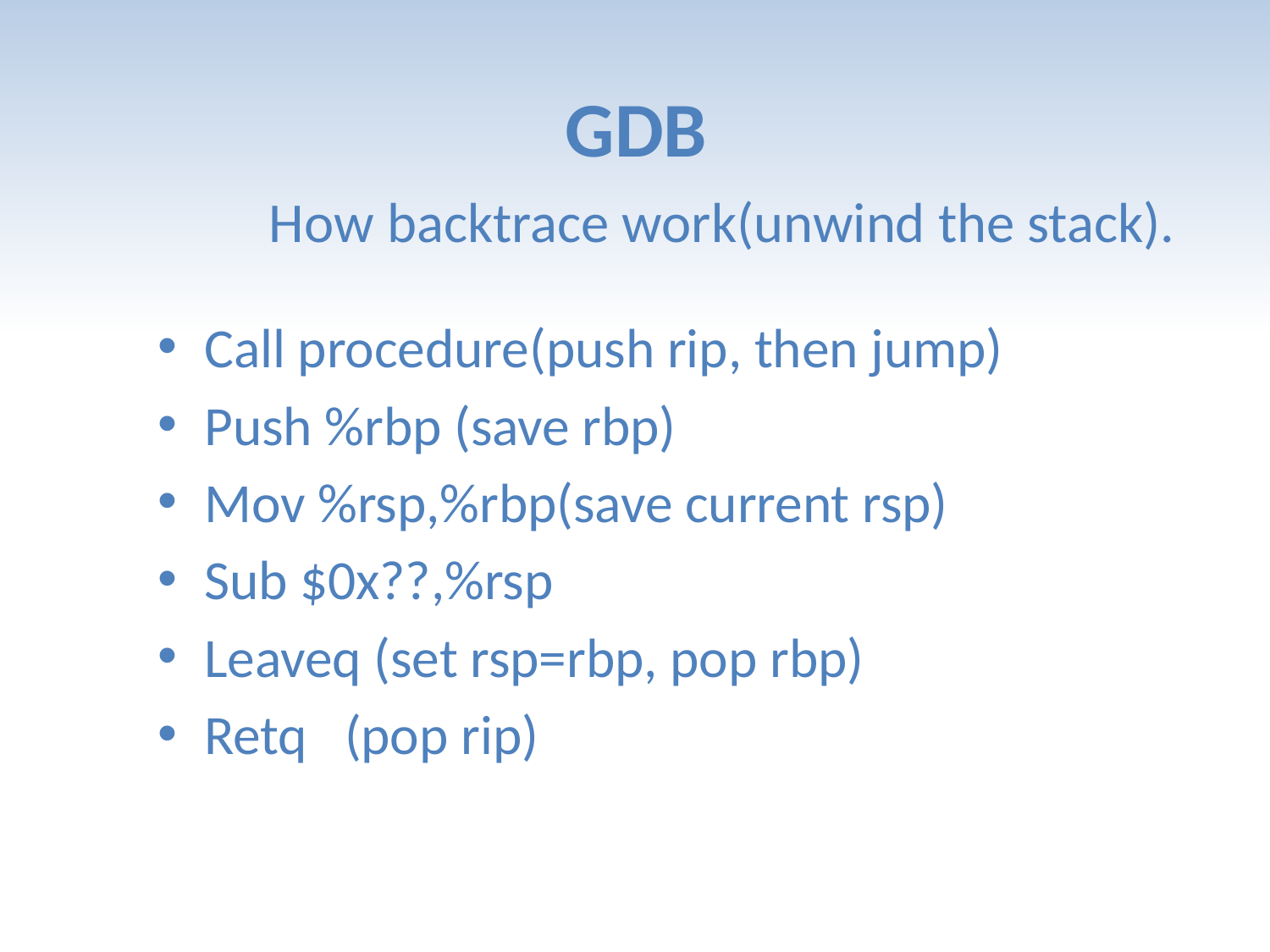

# GDB
How backtrace work(unwind the stack).
Call procedure(push rip, then jump)
Push %rbp (save rbp)
Mov %rsp,%rbp(save current rsp)
Sub $0x??,%rsp
Leaveq (set rsp=rbp, pop rbp)
Retq   (pop rip)